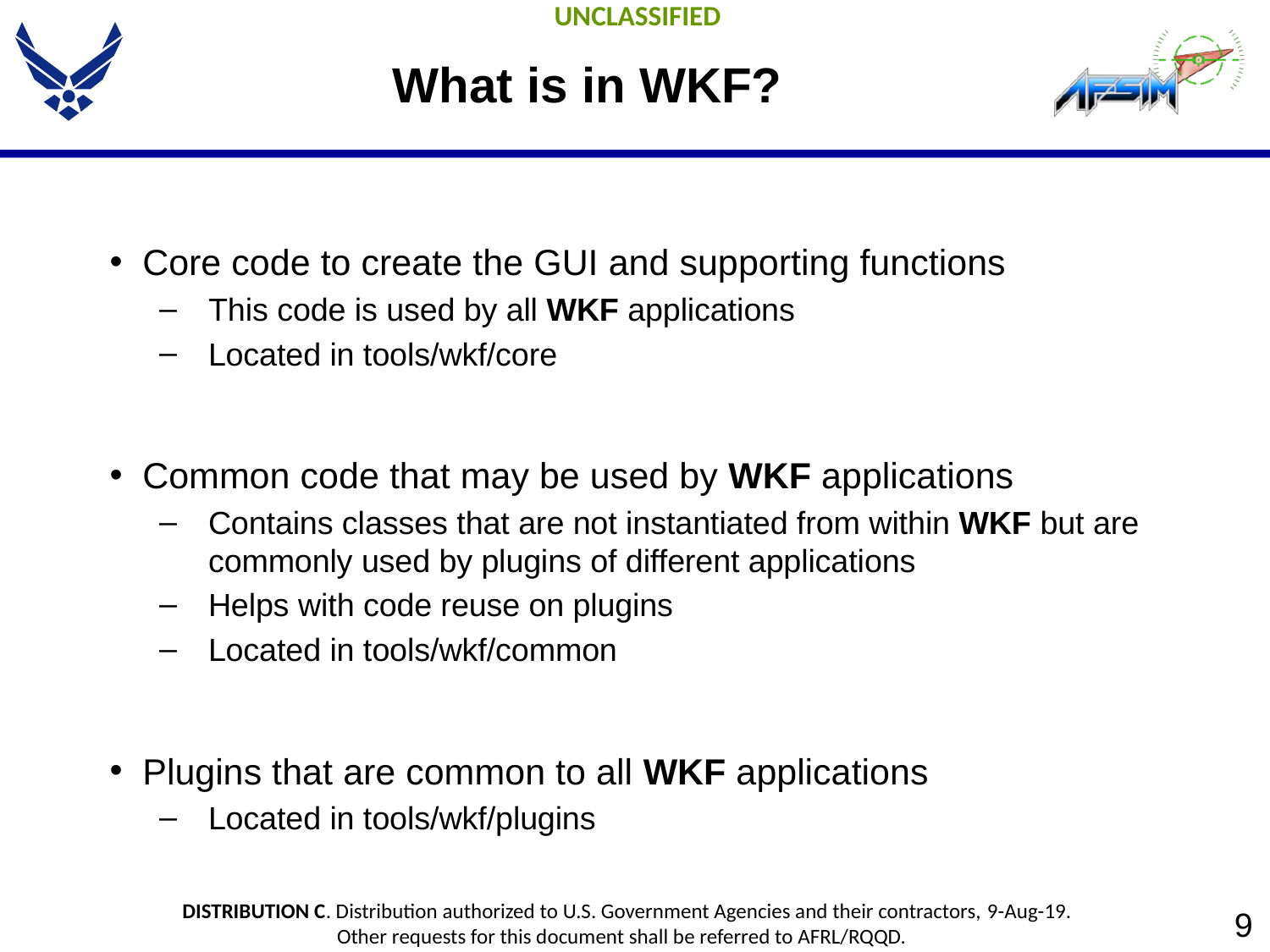

# What is in WKF?
Core code to create the GUI and supporting functions
This code is used by all WKF applications
Located in tools/wkf/core

Common code that may be used by WKF applications
Contains classes that are not instantiated from within WKF but are commonly used by plugins of different applications
Helps with code reuse on plugins
Located in tools/wkf/common

Plugins that are common to all WKF applications
Located in tools/wkf/plugins